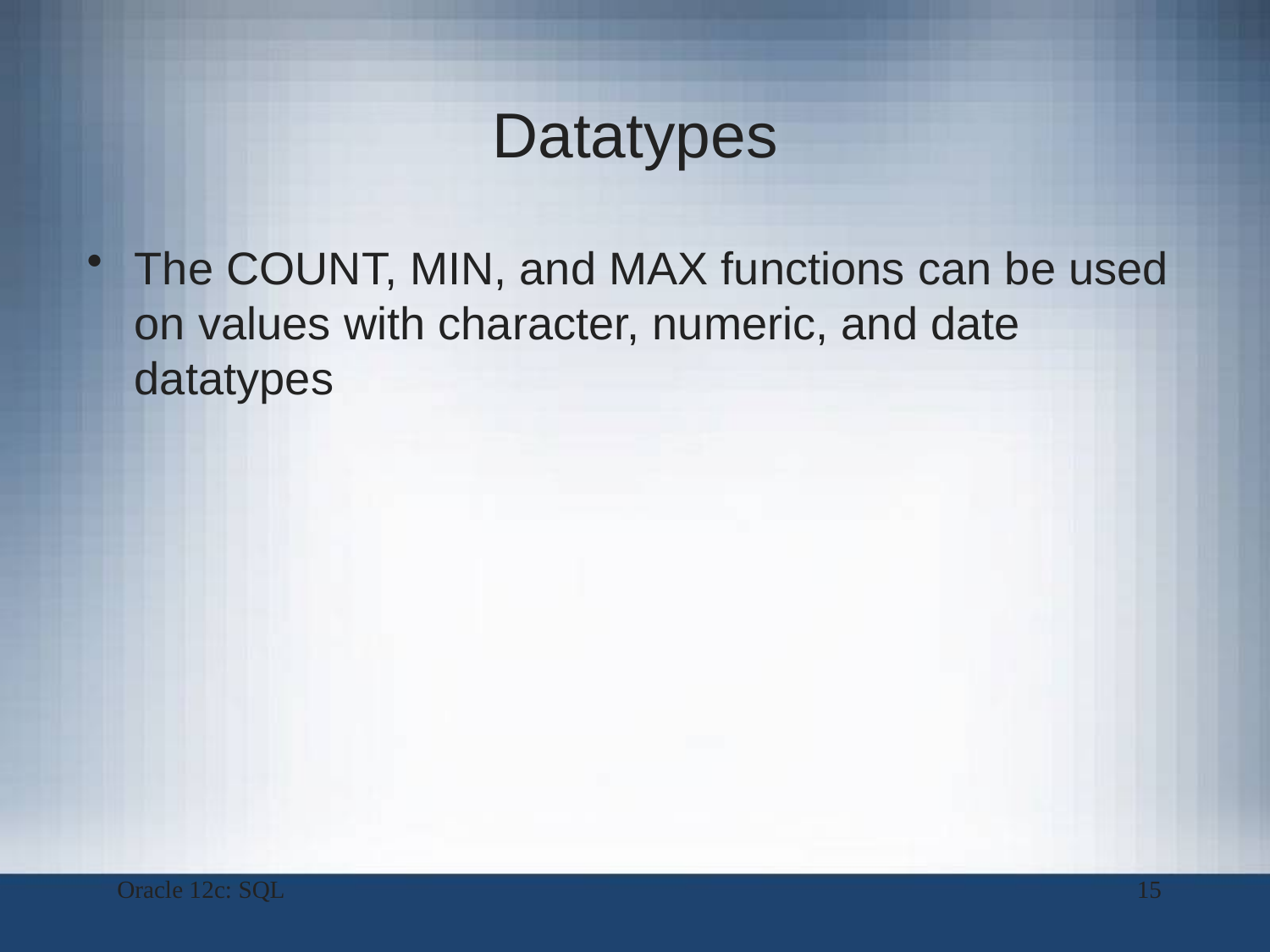

# Datatypes
The COUNT, MIN, and MAX functions can be used on values with character, numeric, and date datatypes
Oracle 12c: SQL
15